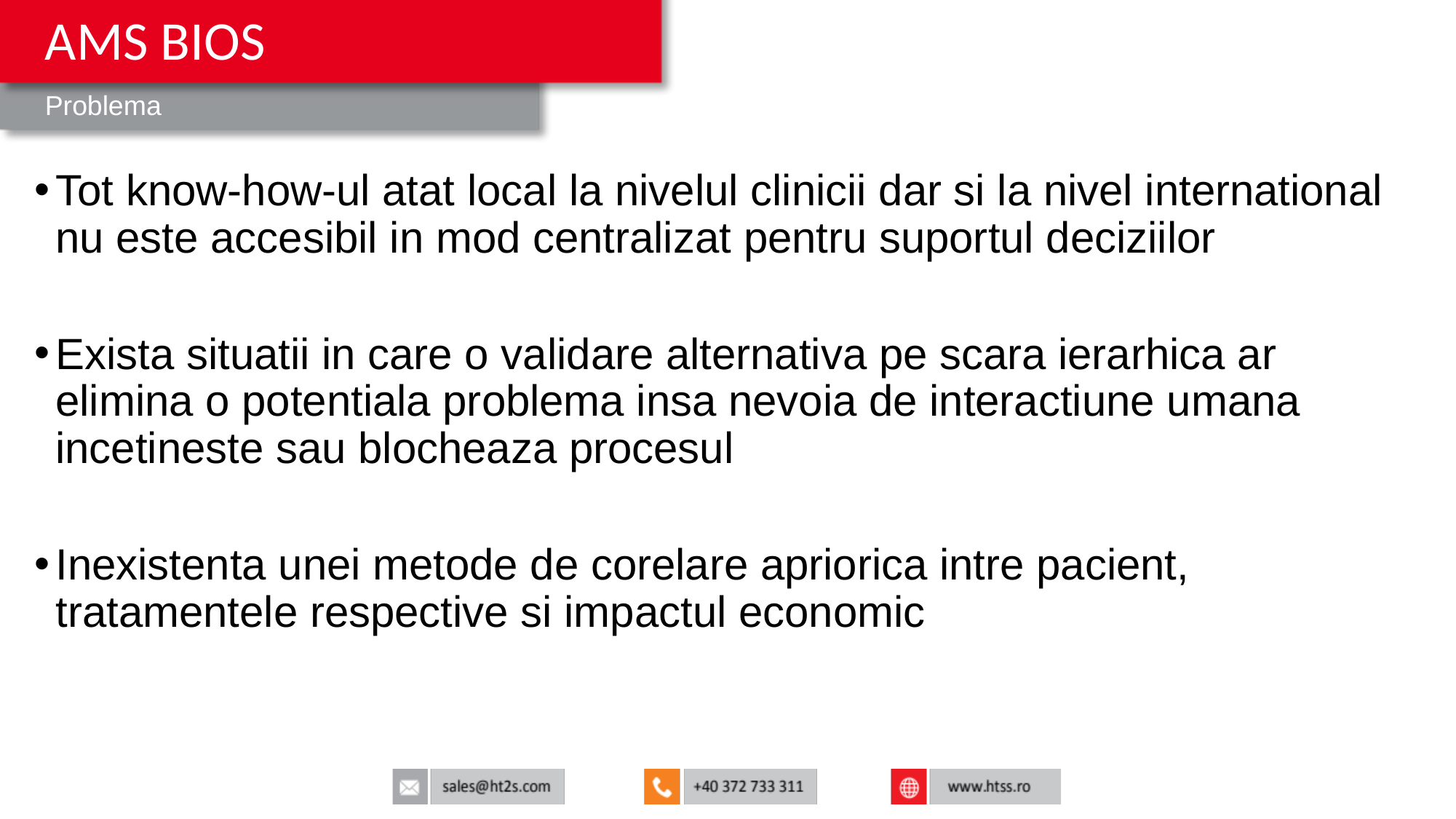

AMS BIOS
Problema
# Tot know-how-ul atat local la nivelul clinicii dar si la nivel international nu este accesibil in mod centralizat pentru suportul deciziilor

Exista situatii in care o validare alternativa pe scara ierarhica ar elimina o potentiala problema insa nevoia de interactiune umana incetineste sau blocheaza procesul

Inexistenta unei metode de corelare apriorica intre pacient, tratamentele respective si impactul economic